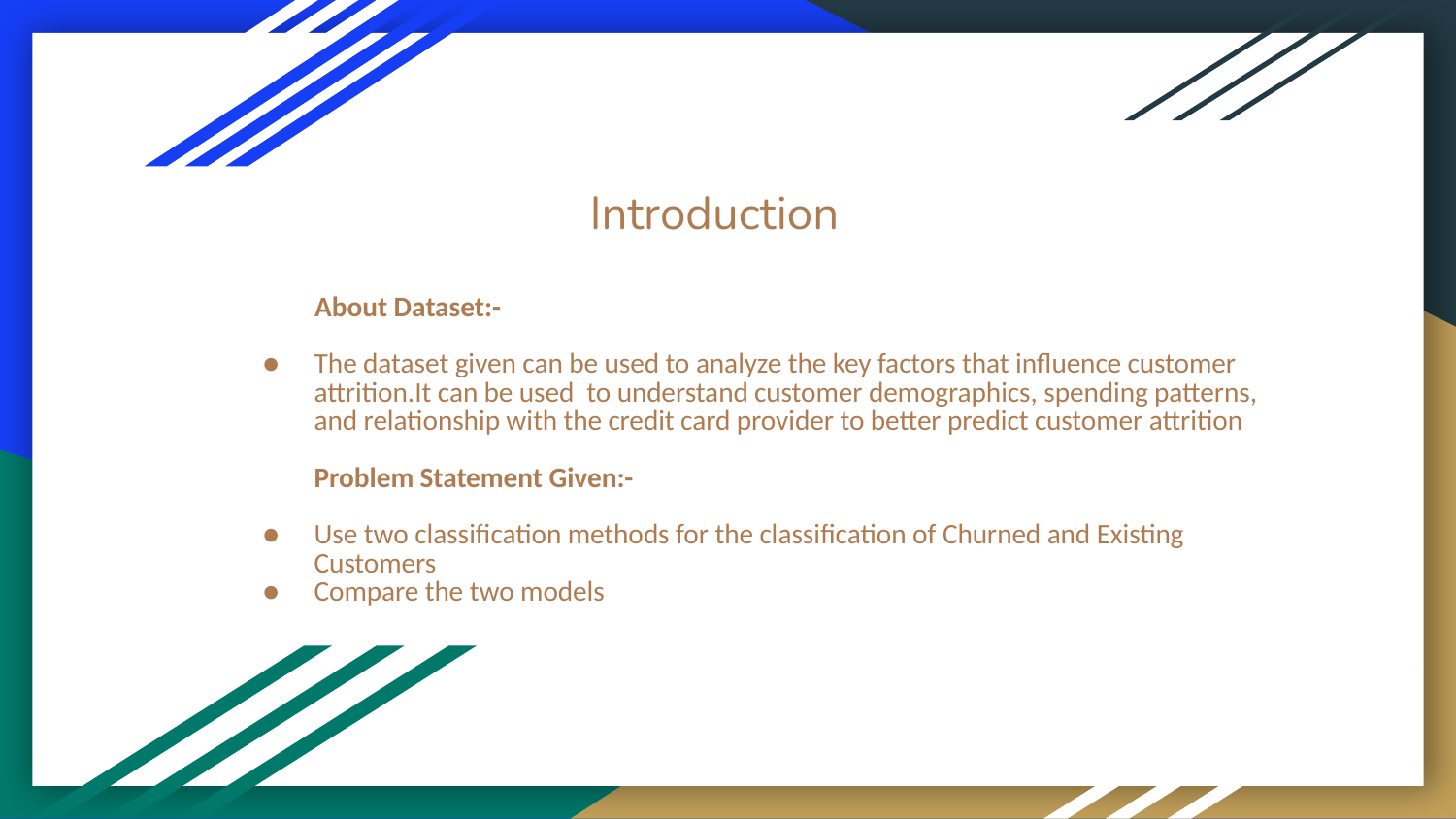

# Introduction
            About Dataset:-

The dataset given can be used to analyze the key factors that influence customer attrition.It can be used  to understand customer demographics, spending patterns, and relationship with the credit card provider to better predict customer attrition

Problem Statement Given:-

Use two classification methods for the classification of Churned and Existing Customers
Compare the two models